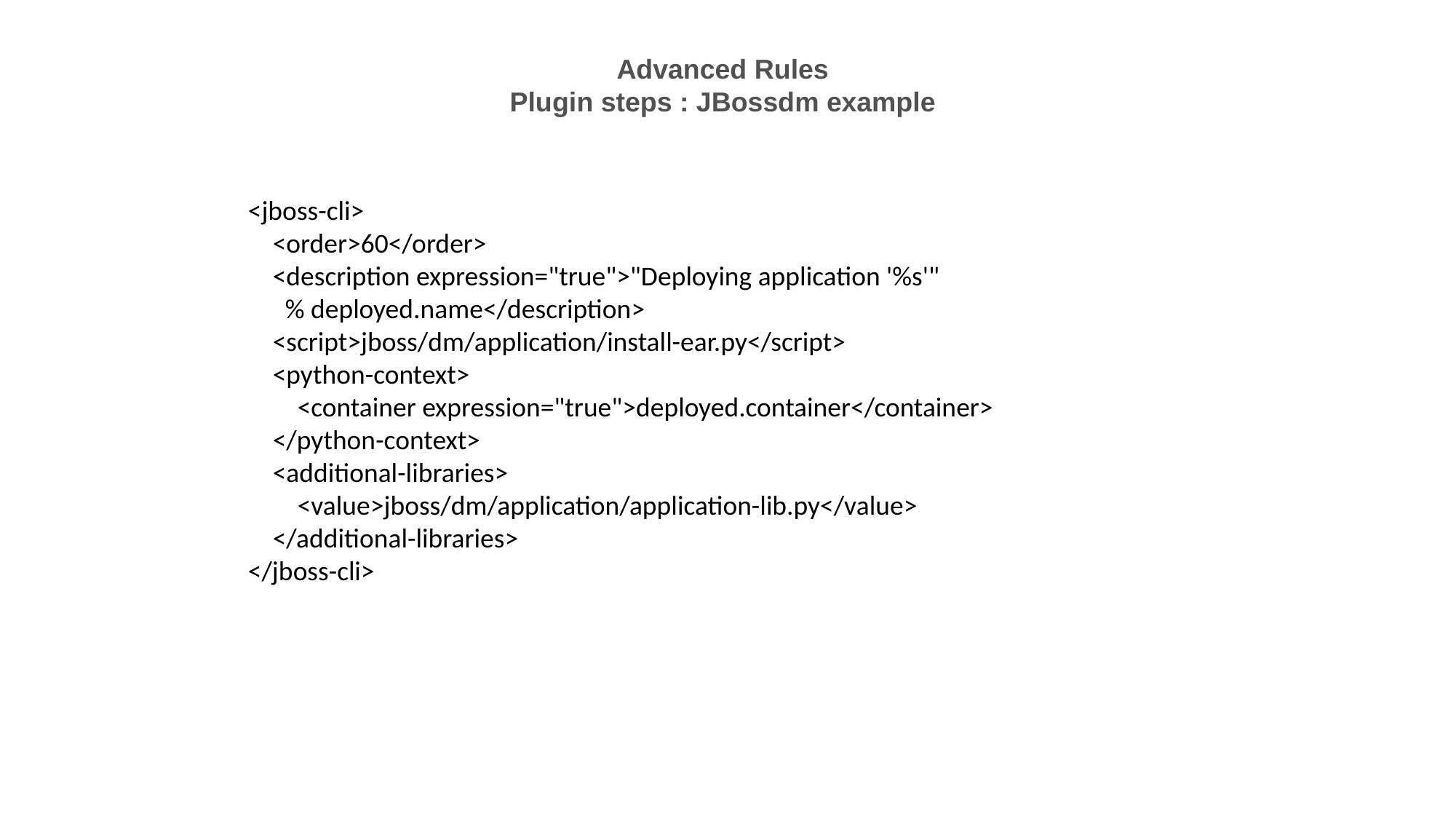

Advanced Rules
Plugin steps : JBossdm example
<jboss-cli>
    <order>60</order>
    <description expression="true">"Deploying application '%s'"
      % deployed.name</description>
    <script>jboss/dm/application/install-ear.py</script>
    <python-context>
        <container expression="true">deployed.container</container>
    </python-context>
    <additional-libraries>
        <value>jboss/dm/application/application-lib.py</value>
    </additional-libraries>
</jboss-cli>